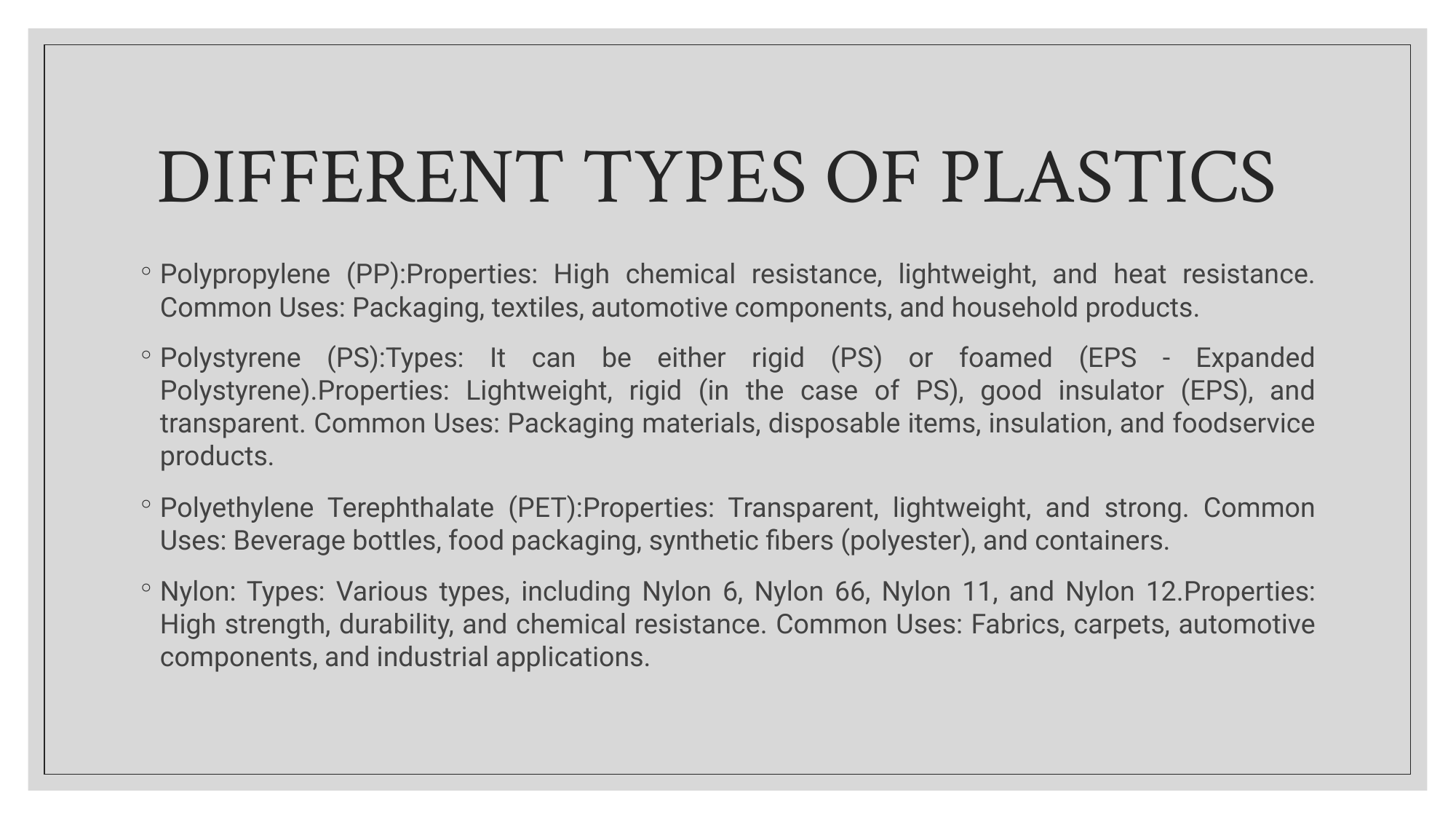

DIFFERENT TYPES OF PLASTICS
Polypropylene (PP):Properties: High chemical resistance, lightweight, and heat resistance. Common Uses: Packaging, textiles, automotive components, and household products.
Polystyrene (PS):Types: It can be either rigid (PS) or foamed (EPS - Expanded Polystyrene).Properties: Lightweight, rigid (in the case of PS), good insulator (EPS), and transparent. Common Uses: Packaging materials, disposable items, insulation, and foodservice products.
Polyethylene Terephthalate (PET):Properties: Transparent, lightweight, and strong. Common Uses: Beverage bottles, food packaging, synthetic fibers (polyester), and containers.
Nylon: Types: Various types, including Nylon 6, Nylon 66, Nylon 11, and Nylon 12.Properties: High strength, durability, and chemical resistance. Common Uses: Fabrics, carpets, automotive components, and industrial applications.